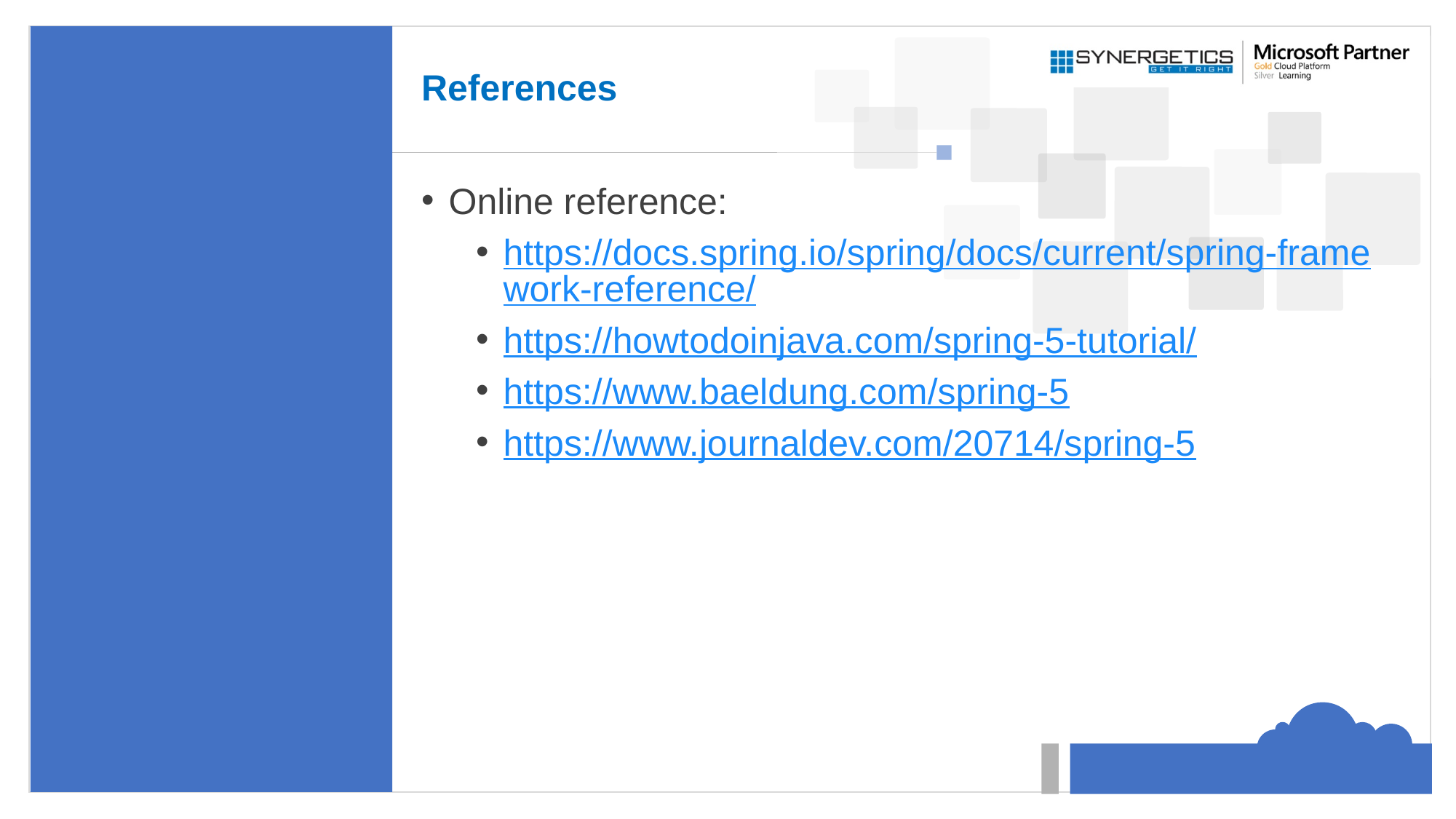

# References
Online reference:
https://docs.spring.io/spring/docs/current/spring-framework-reference/
https://howtodoinjava.com/spring-5-tutorial/
https://www.baeldung.com/spring-5
https://www.journaldev.com/20714/spring-5